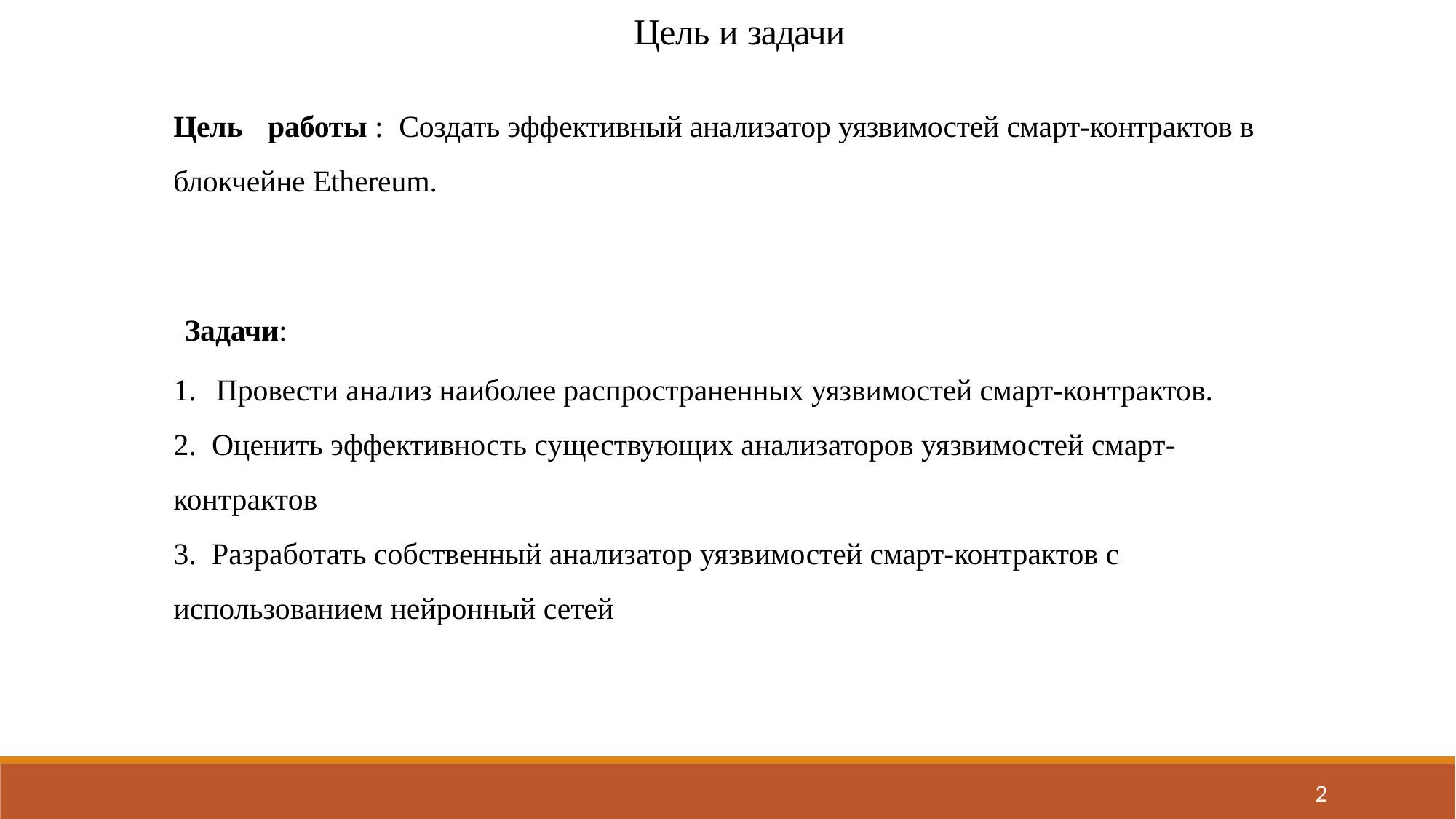

# Цель и задачи
Цель	работы :	Создать эффективный анализатор уязвимостей смарт-контрактов в блокчейне Ethereum.
Задачи:
1.	Провести анализ наиболее распространенных уязвимостей смарт-контрактов.
2.  Оценить эффективность существующих анализаторов уязвимостей смарт-контрактов
3.  Разработать собственный анализатор уязвимостей смарт-контрактов с использованием нейронный сетей
2